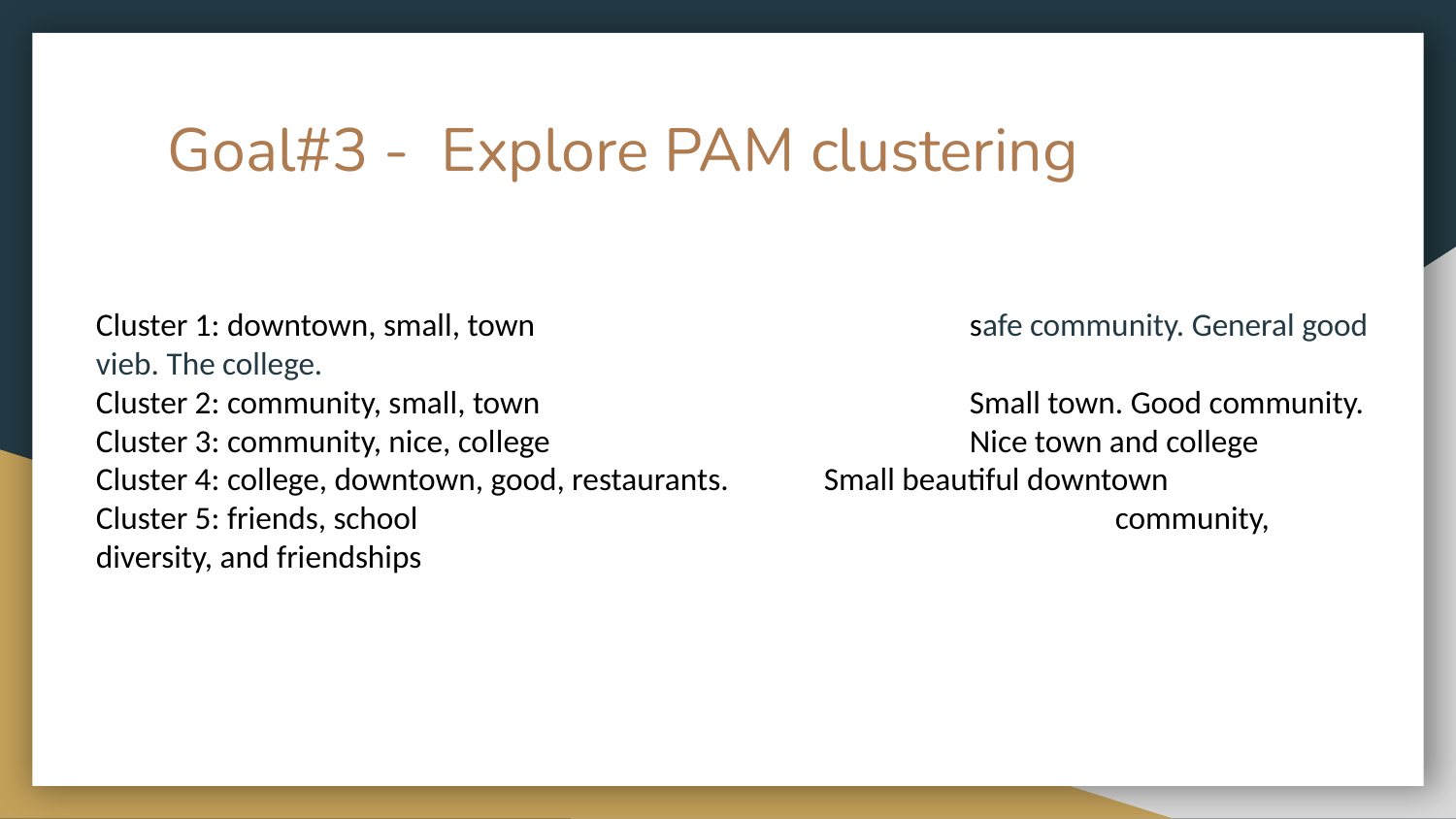

# Goal#3 -  Explore PAM clustering
Cluster 1: downtown, small, town			safe community. General good vieb. The college.
Cluster 2: community, small, town			Small town. Good community.
Cluster 3: community, nice, college			Nice town and college
Cluster 4: college, downtown, good, restaurants. 	Small beautiful downtown
Cluster 5: friends, school					community, diversity, and friendships